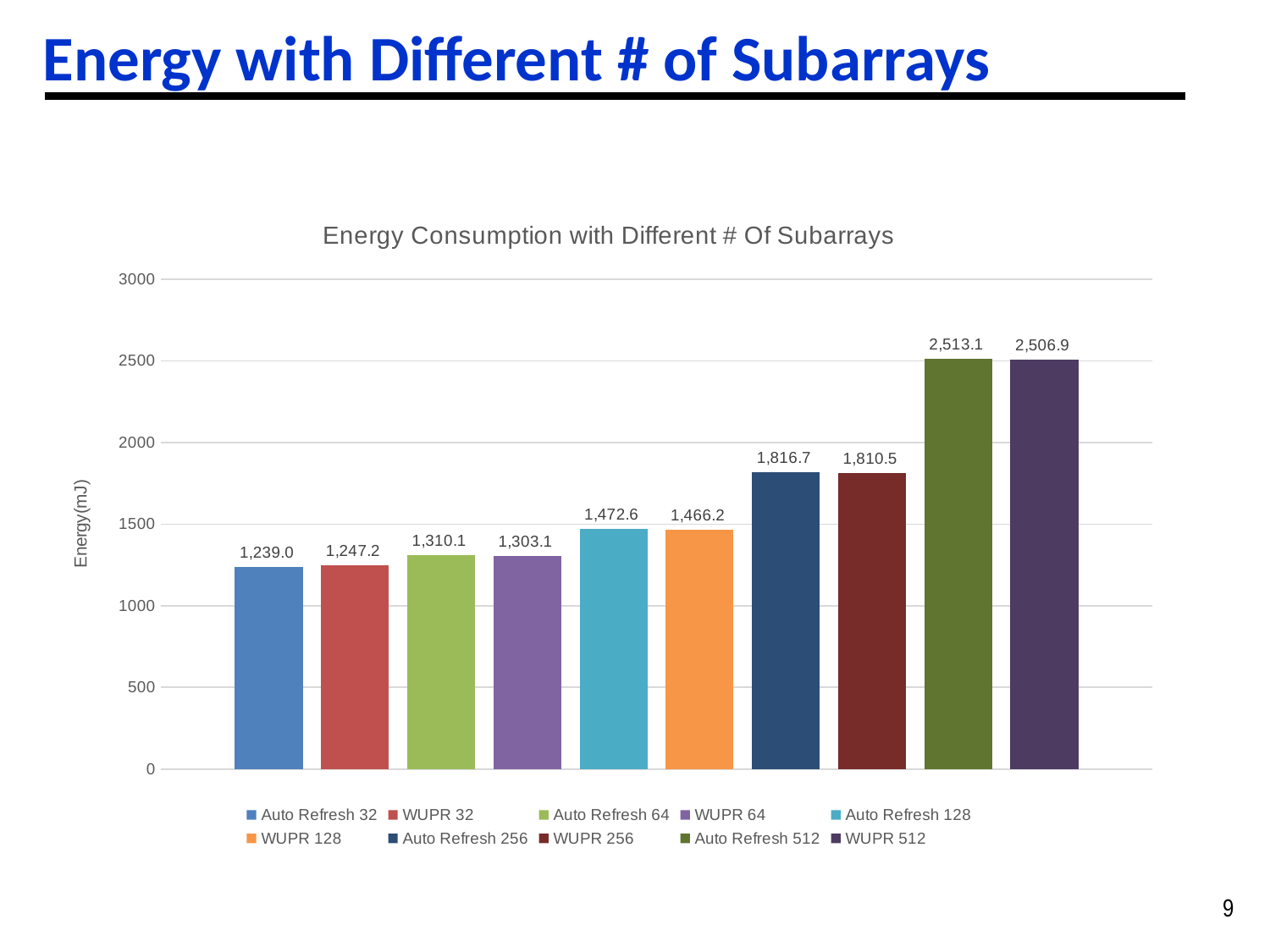

# Energy with Different # of Subarrays

### Chart: Energy Consumption with Different # Of Subarrays

| Category | Auto Refresh 32 | WUPR 32 | Auto Refresh 64 | WUPR 64 | Auto Refresh 128 | WUPR 128 | Auto Refresh 256 | WUPR 256 | Auto Refresh 512 | WUPR 512 |
|---|---|---|---|---|---|---|---|---|---|---|